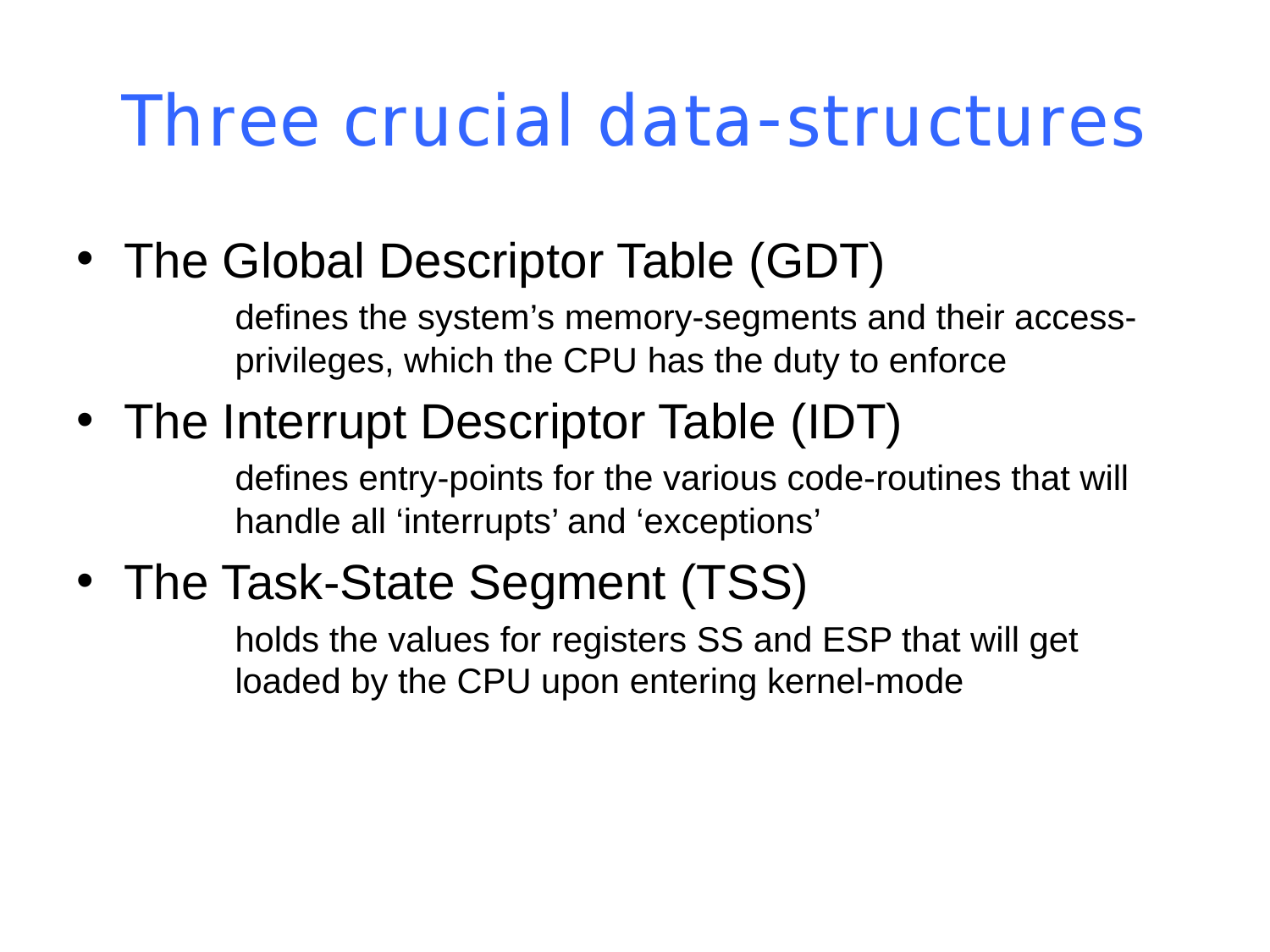

# Three crucial data-structures
The Global Descriptor Table (GDT)
	defines the system’s memory-segments and their access-privileges, which the CPU has the duty to enforce
The Interrupt Descriptor Table (IDT)
	defines entry-points for the various code-routines that will handle all ‘interrupts’ and ‘exceptions’
The Task-State Segment (TSS)
	holds the values for registers SS and ESP that will get loaded by the CPU upon entering kernel-mode